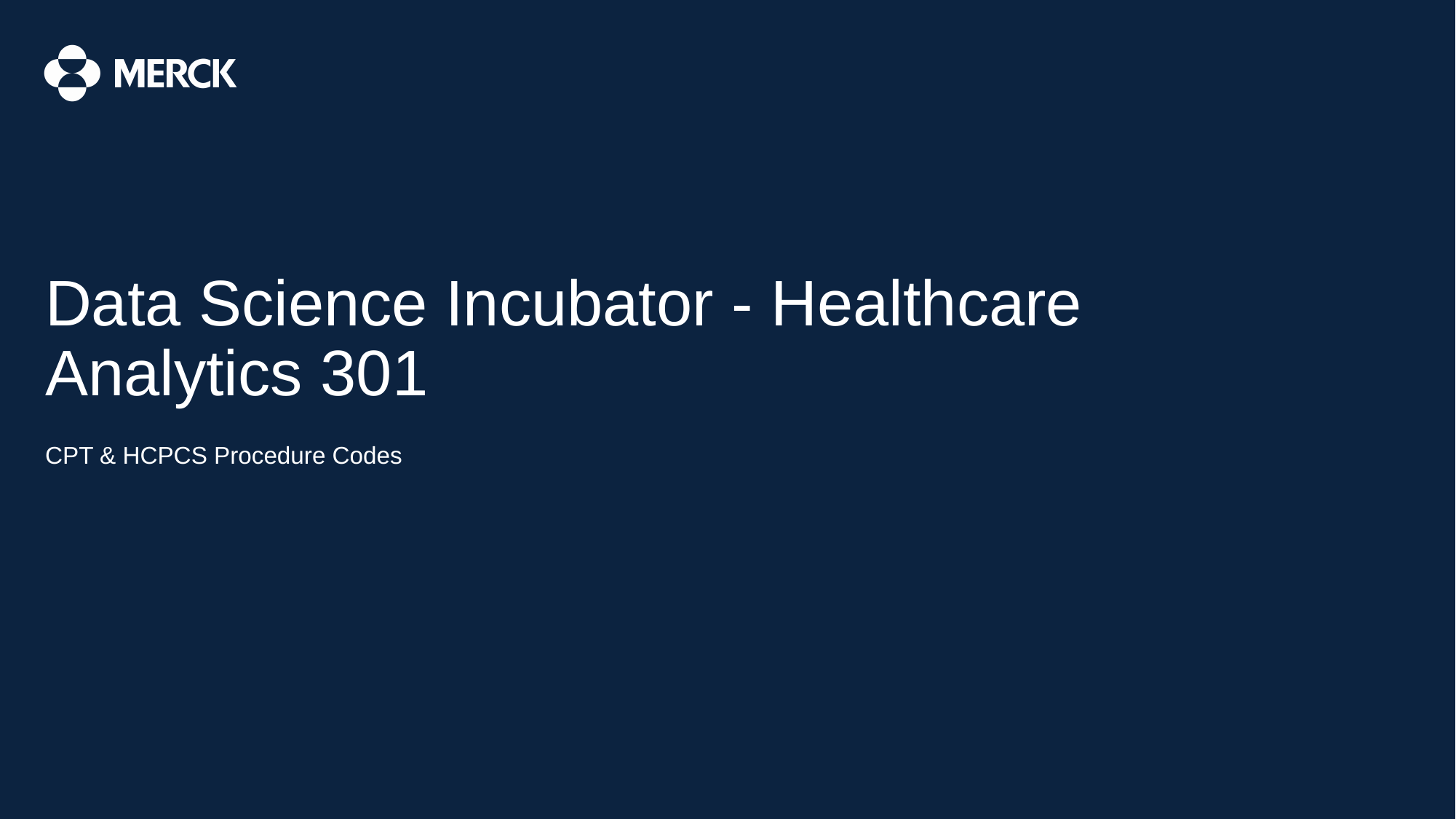

# Data Science Incubator - Healthcare Analytics 301
CPT & HCPCS Procedure Codes